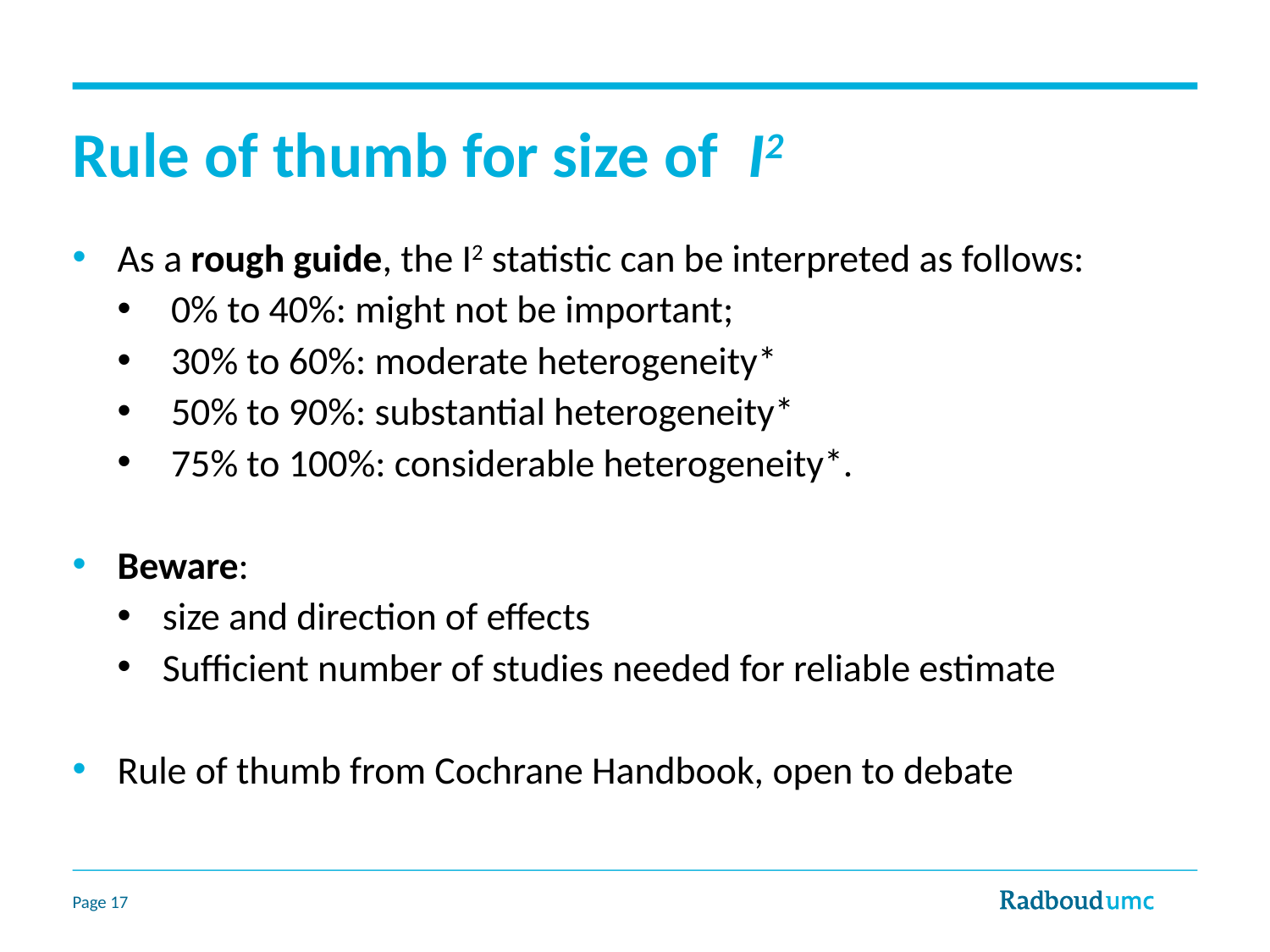

# Rule of thumb for size of  I2
As a rough guide, the I2 statistic can be interpreted as follows:
 0% to 40%: might not be important;
 30% to 60%: moderate heterogeneity*
 50% to 90%: substantial heterogeneity*
 75% to 100%: considerable heterogeneity*.

Beware:
size and direction of effects
Sufficient number of studies needed for reliable estimate

Rule of thumb from Cochrane Handbook, open to debate

Page 17